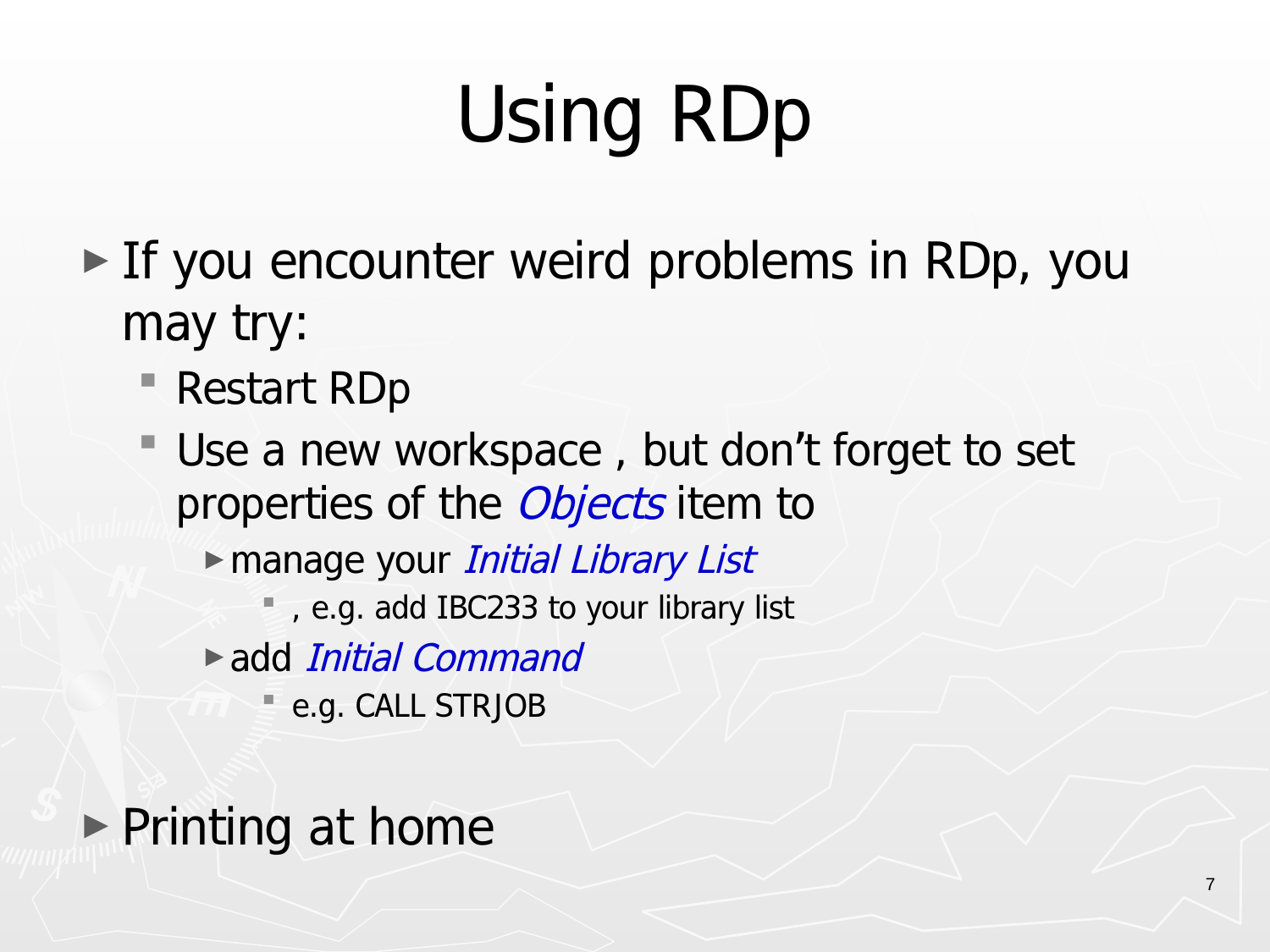

# Using RDp
If you encounter weird problems in RDp, you may try:
Restart RDp
Use a new workspace , but don’t forget to set properties of the Objects item to
manage your Initial Library List
, e.g. add IBC233 to your library list
add Initial Command
e.g. CALL STRJOB

Printing at home

7